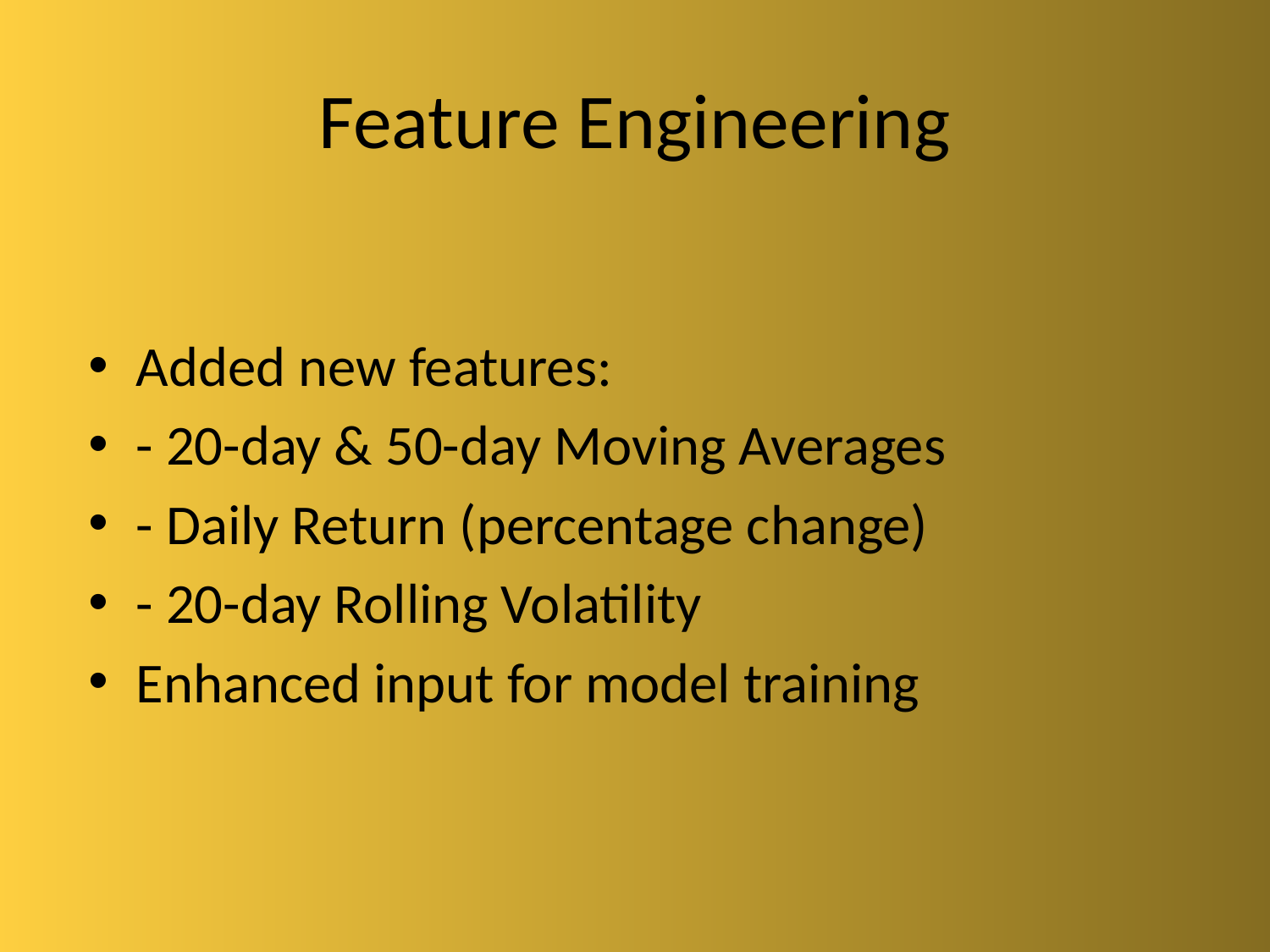

# Feature Engineering
Added new features:
- 20-day & 50-day Moving Averages
- Daily Return (percentage change)
- 20-day Rolling Volatility
Enhanced input for model training